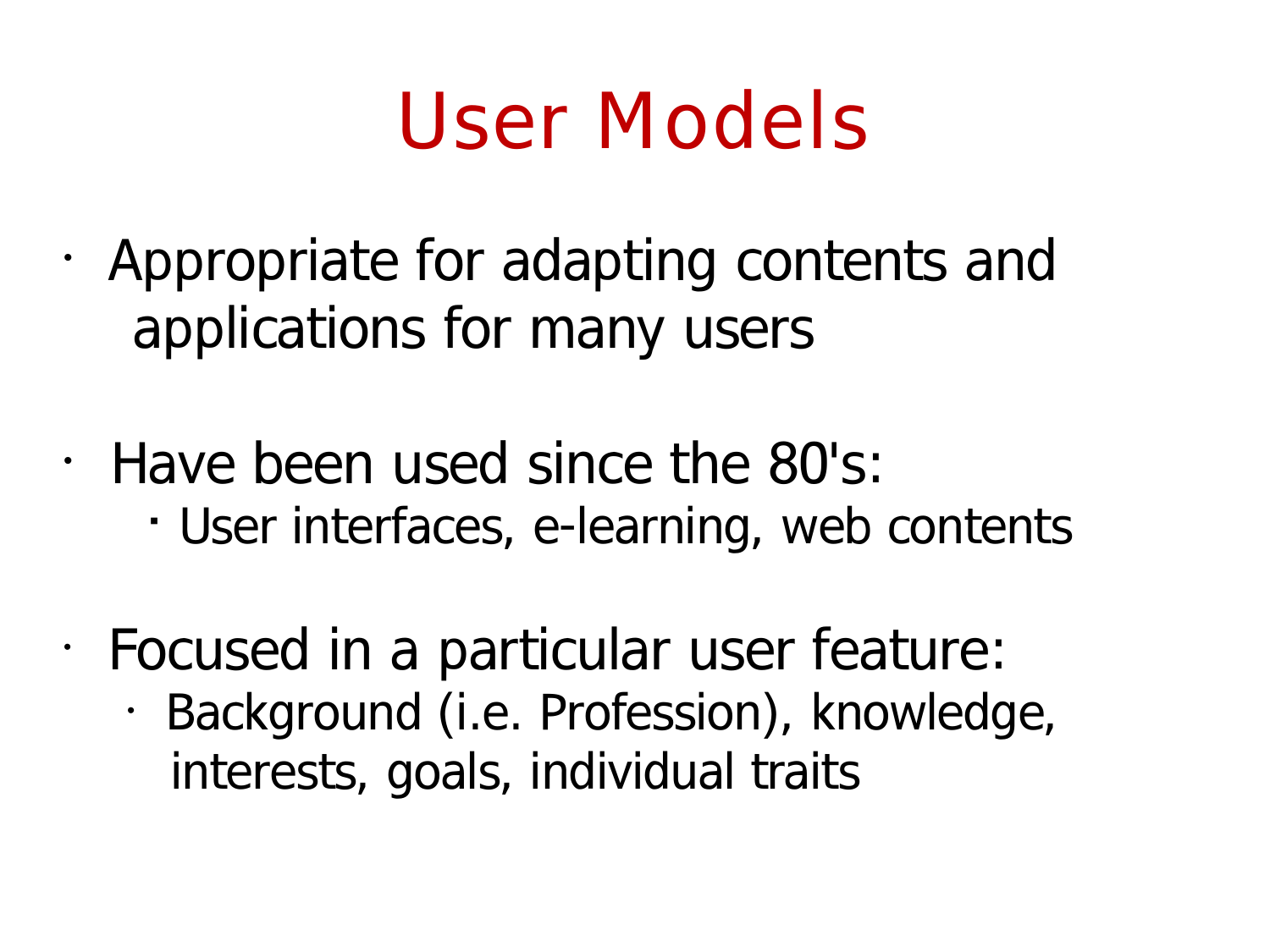

User Models

 Appropriate for adapting contents and
    applications for many users

 Have been used since the 80's:
User interfaces, e-learning, web contents

 Focused in a particular user feature:
Background (i.e. Profession), knowledge,
       interests, goals, individual traits